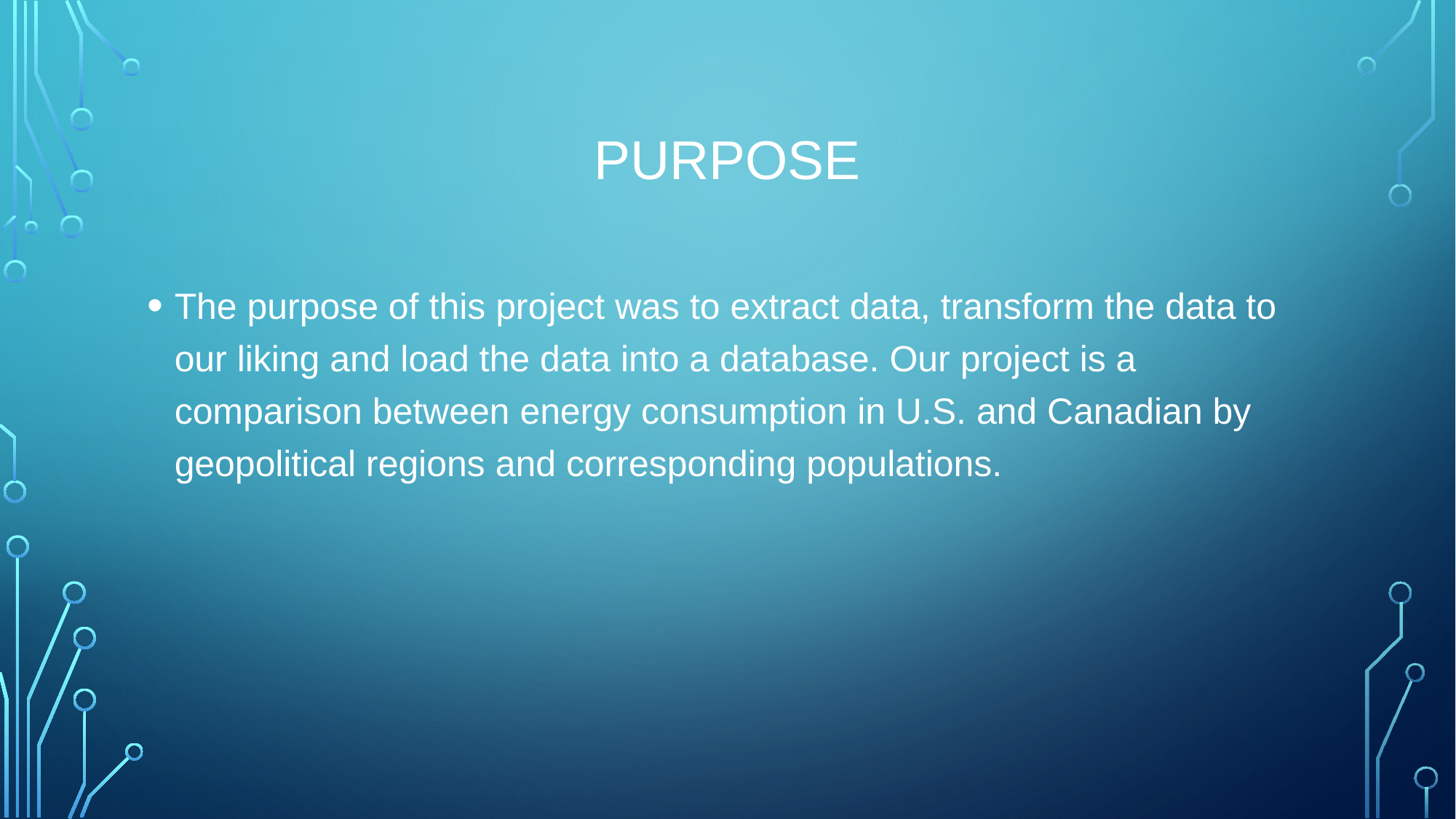

# Purpose
The purpose of this project was to extract data, transform the data to our liking and load the data into a database. Our project is a comparison between energy consumption in U.S. and Canadian by geopolitical regions and corresponding populations.